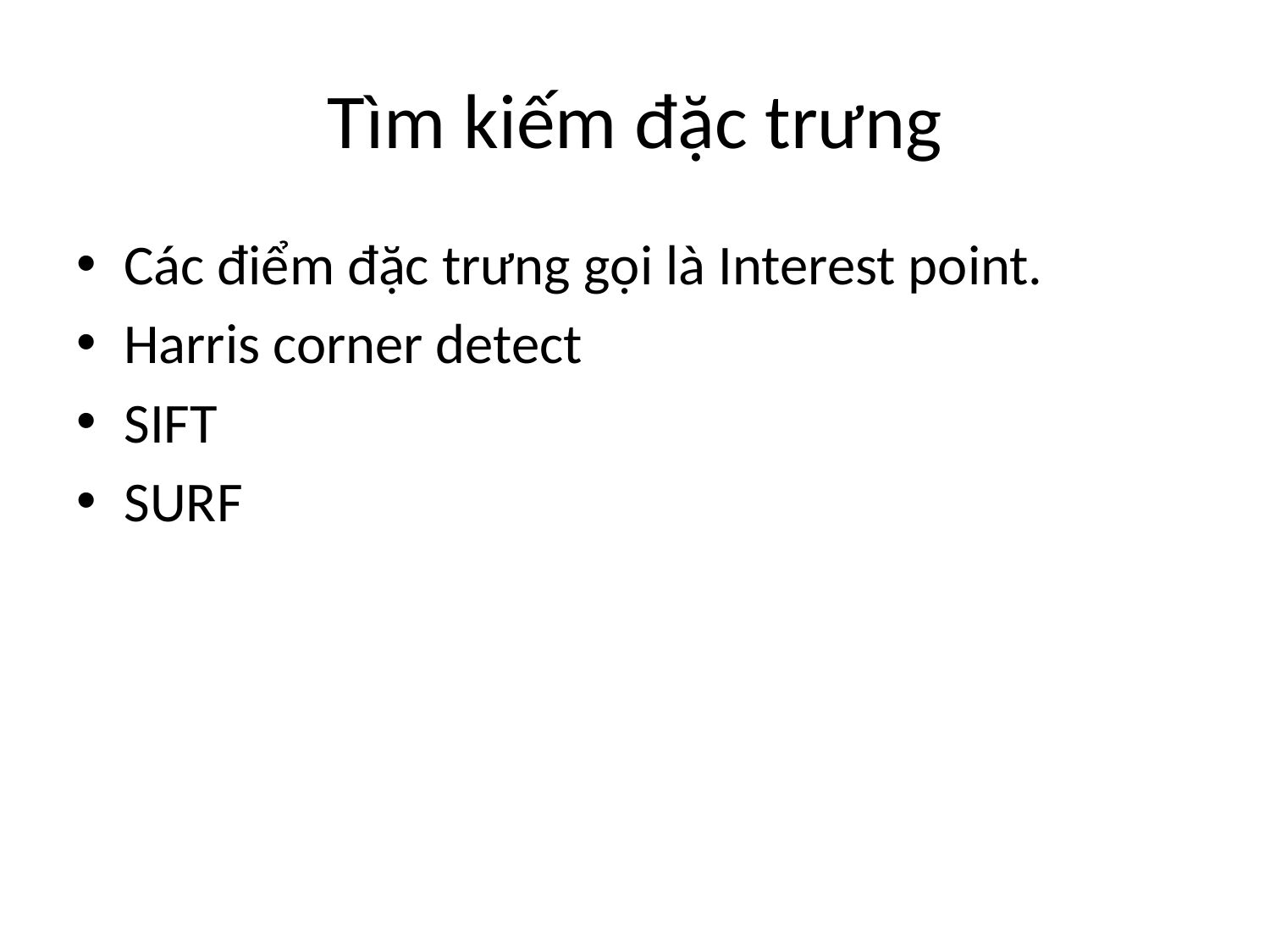

# Tìm kiếm đặc trưng
Các điểm đặc trưng gọi là Interest point.
Harris corner detect
SIFT
SURF